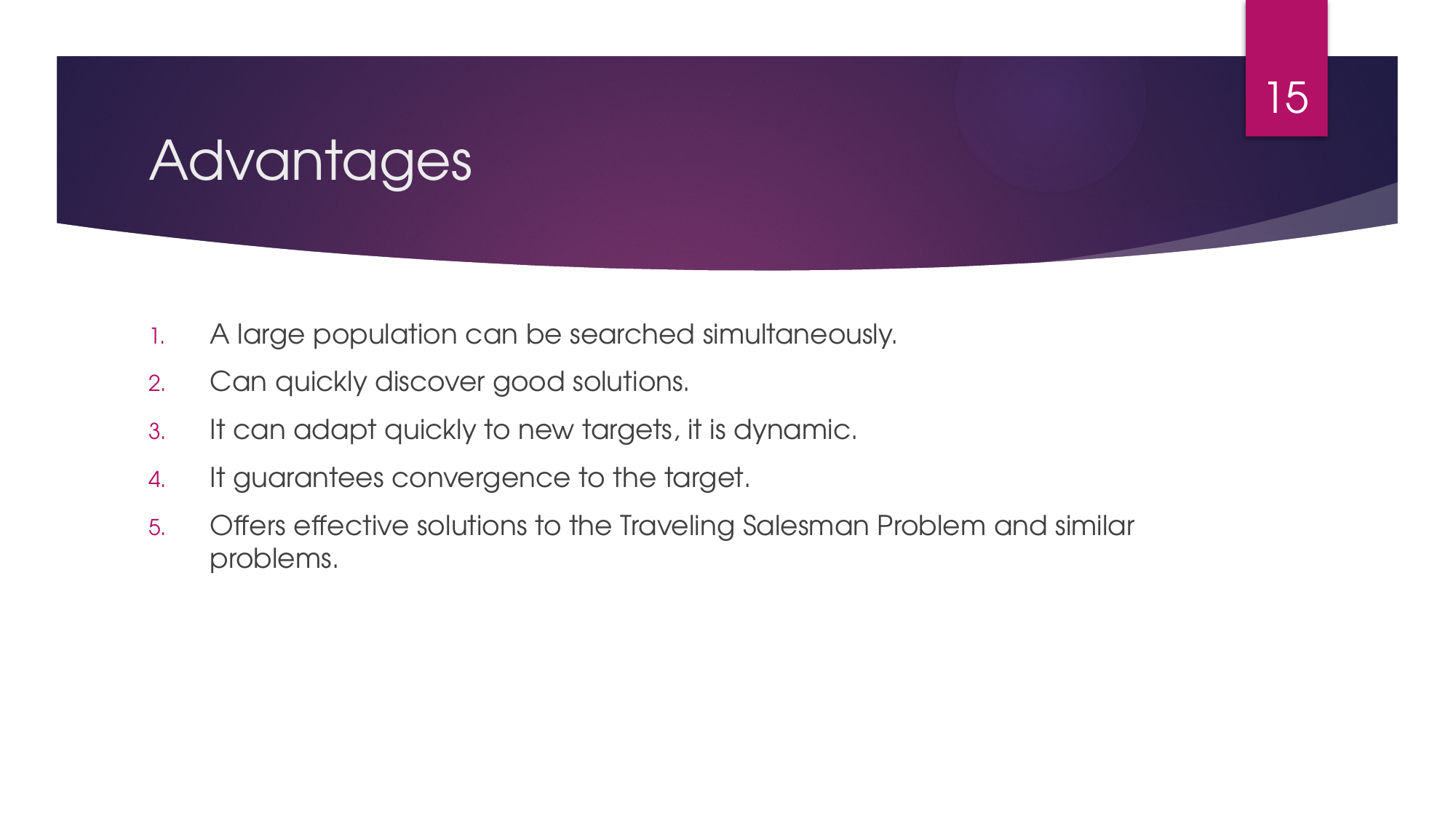

15
# Advantages
A large population can be searched simultaneously.
Can quickly discover good solutions.
It can adapt quickly to new targets, it is dynamic.
It guarantees convergence to the target.
Offers effective solutions to the Traveling Salesman Problem and similar problems.